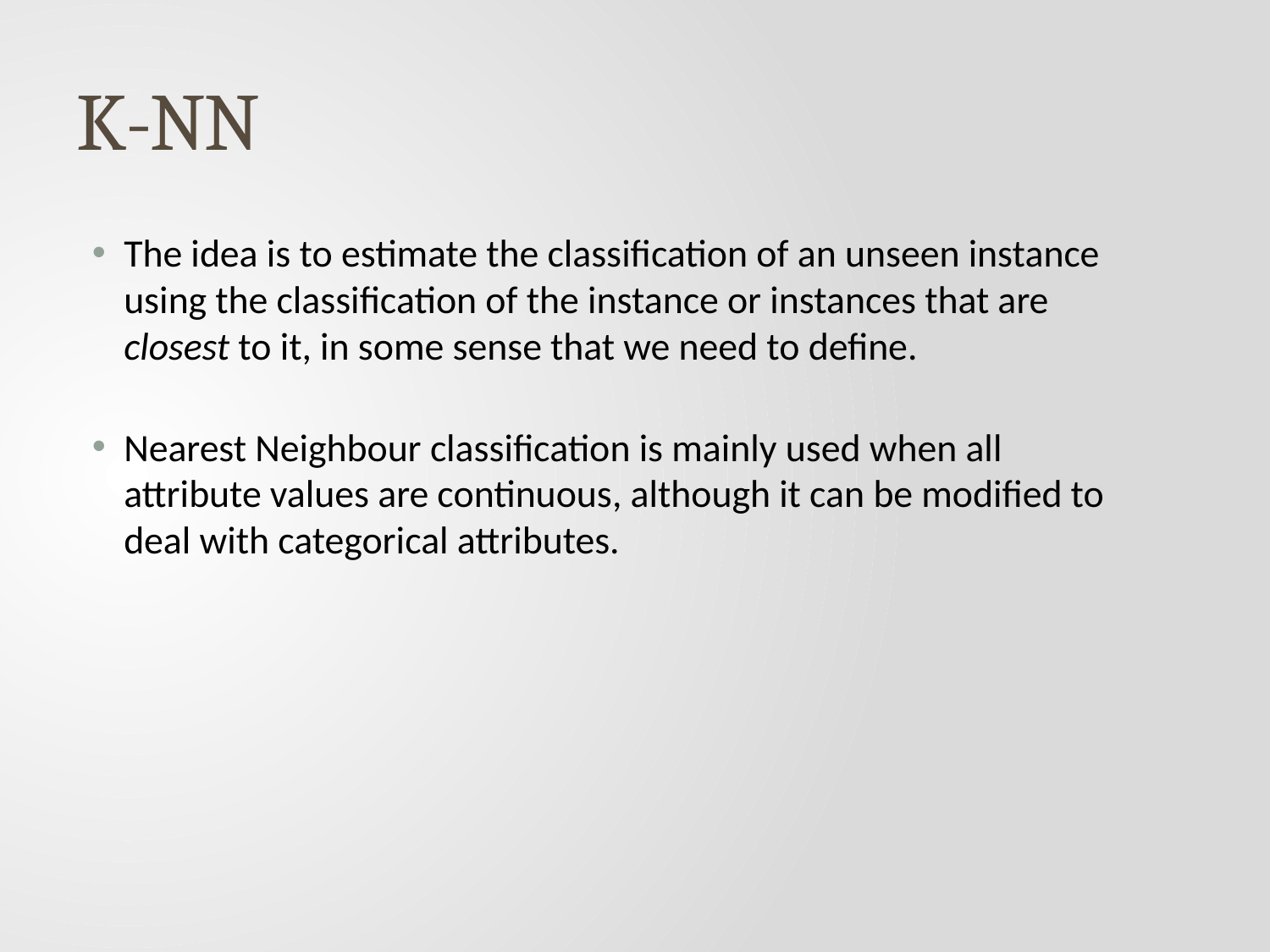

# K-NN
The idea is to estimate the classification of an unseen instance using the classification of the instance or instances that are closest to it, in some sense that we need to define.
Nearest Neighbour classification is mainly used when all attribute values are continuous, although it can be modified to deal with categorical attributes.